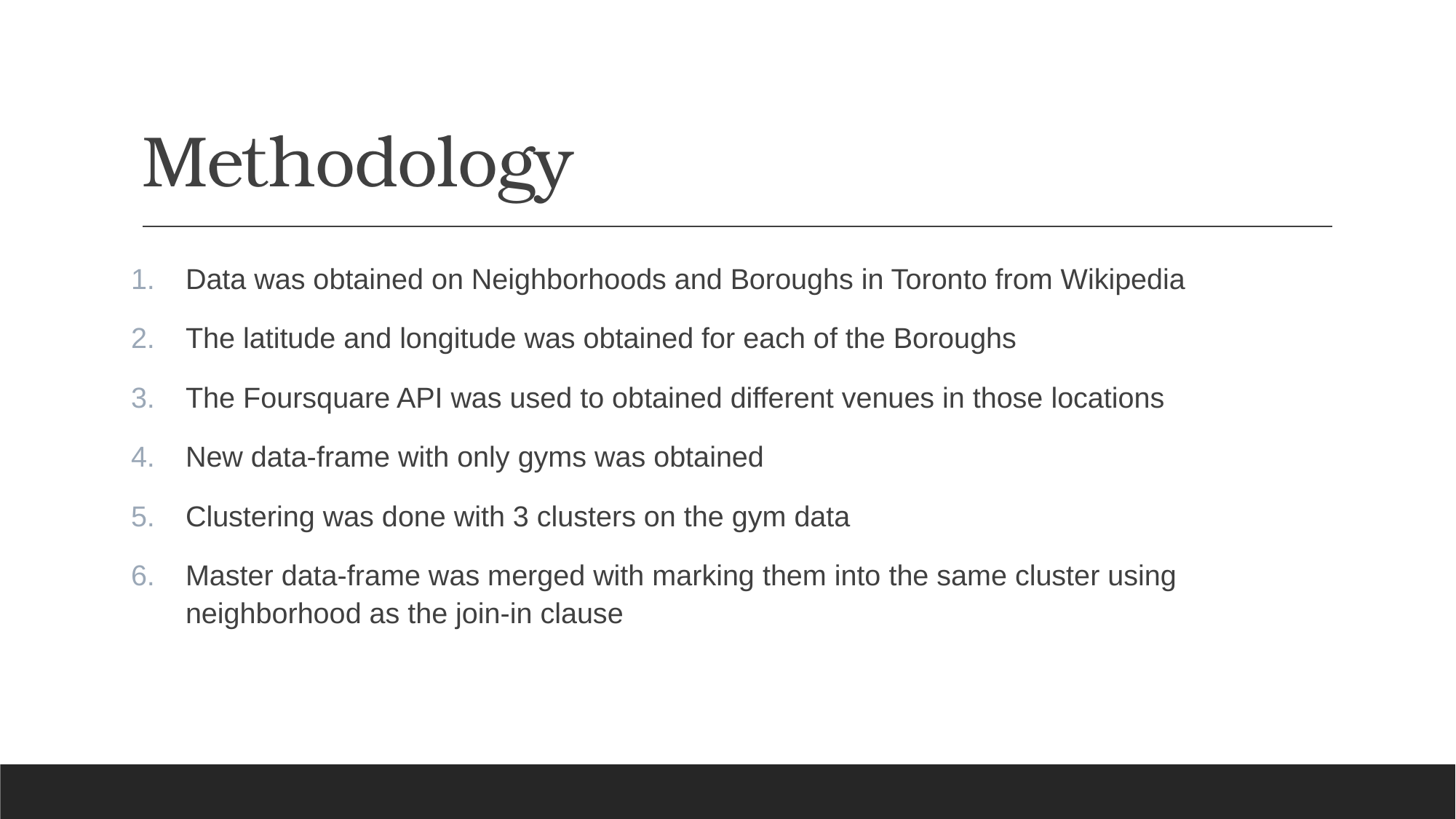

# Methodology
Data was obtained on Neighborhoods and Boroughs in Toronto from Wikipedia
The latitude and longitude was obtained for each of the Boroughs
The Foursquare API was used to obtained different venues in those locations
New data-frame with only gyms was obtained
Clustering was done with 3 clusters on the gym data
Master data-frame was merged with marking them into the same cluster using neighborhood as the join-in clause